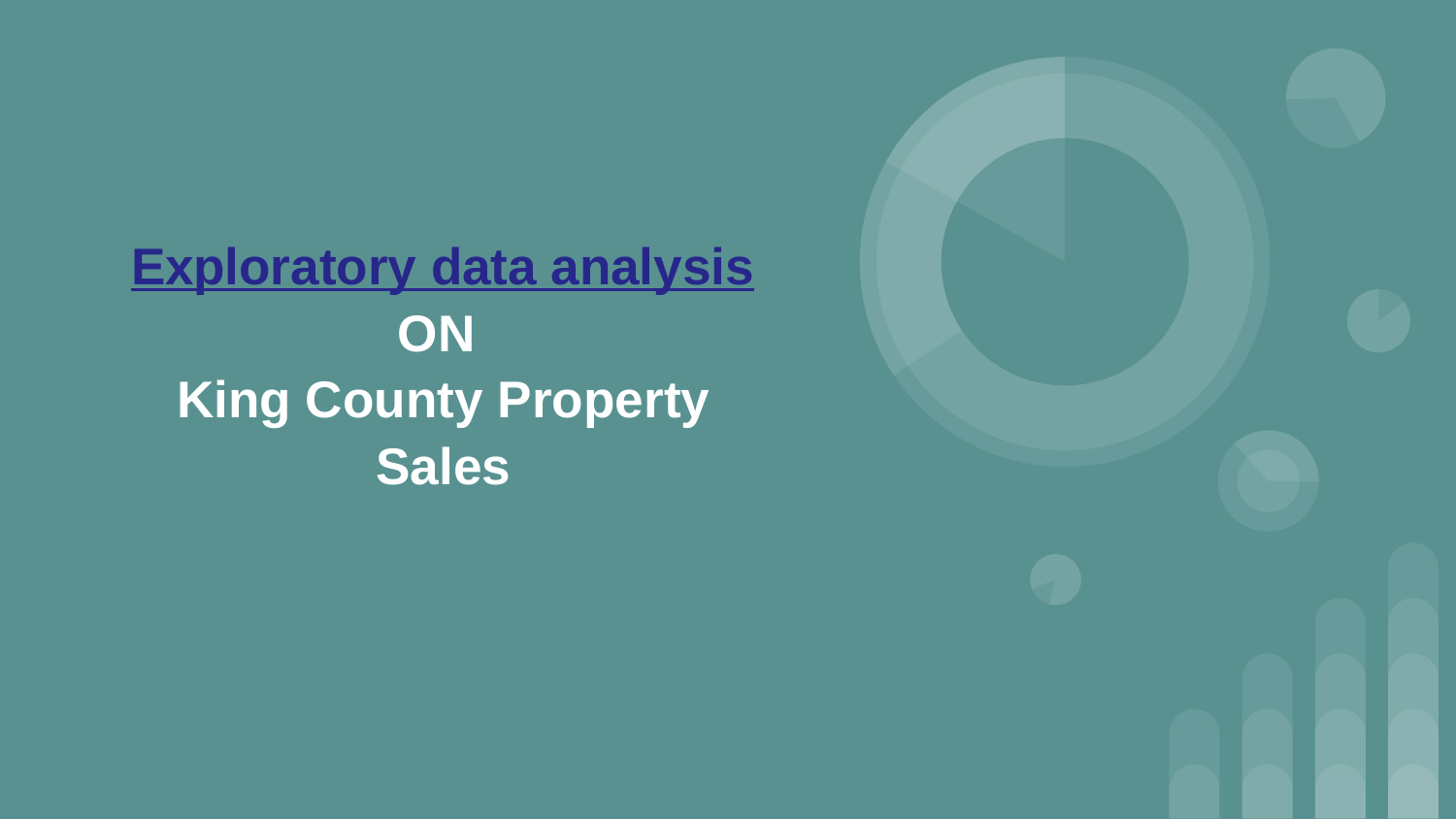

# Exploratory data analysis ON King County Property Sales